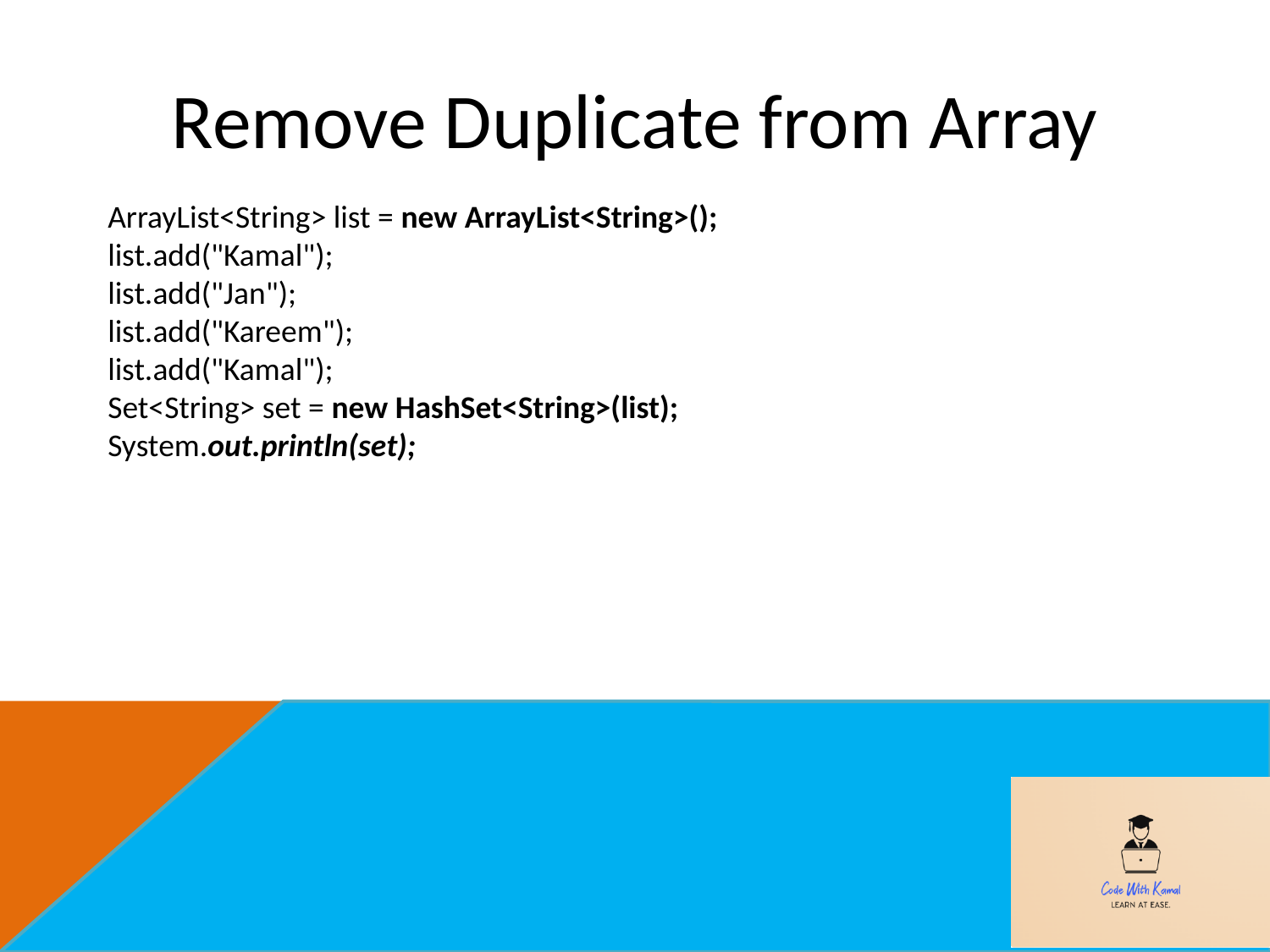

# Remove Duplicate from Array
ArrayList<String> list = new ArrayList<String>();
list.add("Kamal");
list.add("Jan");
list.add("Kareem");
list.add("Kamal");
Set<String> set = new HashSet<String>(list);
System.out.println(set);